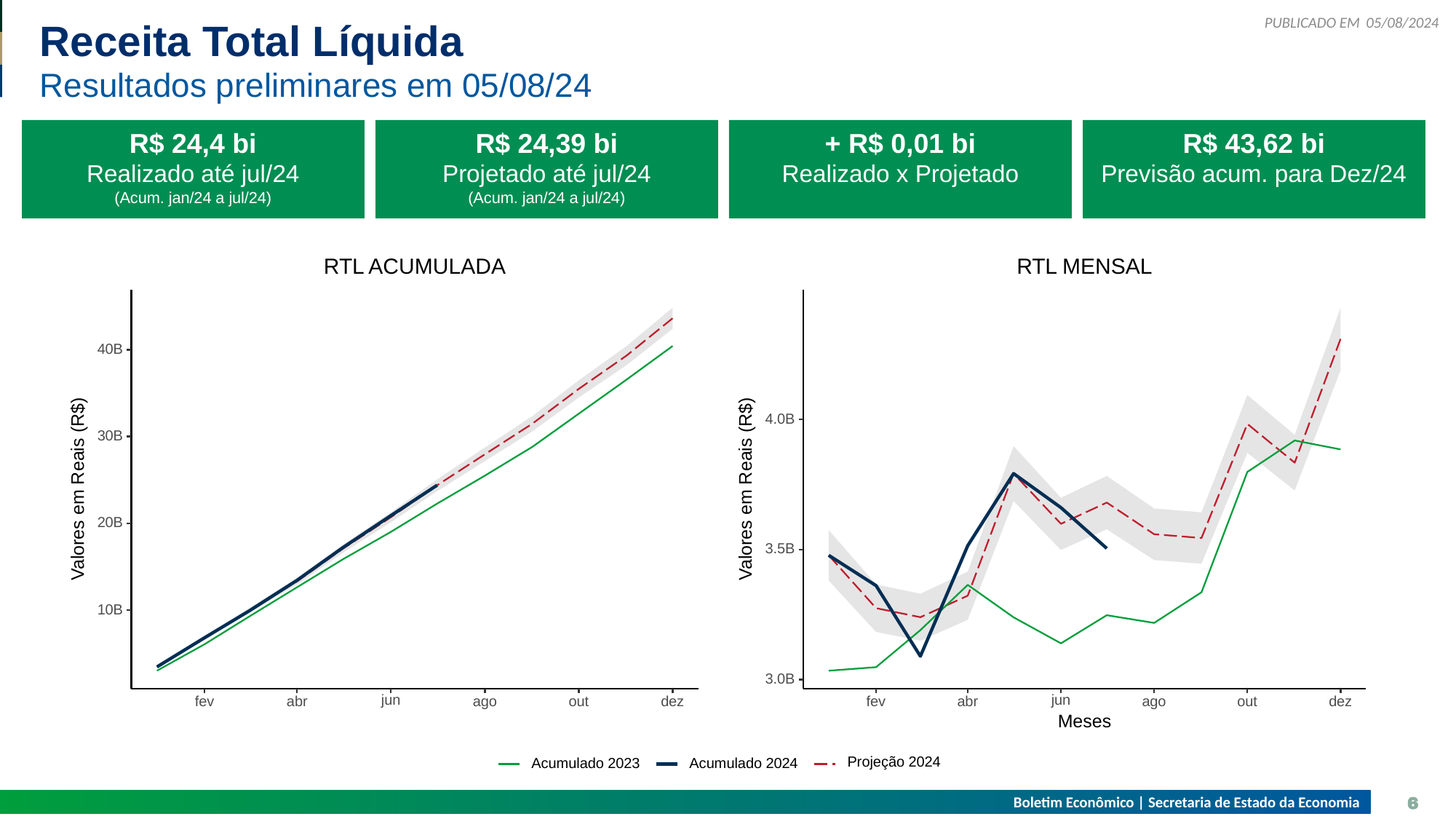

05/08/2024
# Receita Total Líquida
Resultados preliminares em 05/08/24
R$ 24,4 bi
Realizado até jul/24
(Acum. jan/24 a jul/24)
R$ 24,39 bi
Projetado até jul/24
(Acum. jan/24 a jul/24)
+ R$ 0,01 bi
Realizado x Projetado
R$ 43,62 bi
Previsão acum. para Dez/24

RTL ACUMULADA
RTL MENSAL

40B

4.0B

30B

Valores em Reais (R$)
Valores em Reais (R$)

20B

3.5B

10B

3.0B

jun
jun
ago
ago
fev
fev
abr
dez
abr
dez
out
out
Meses

Projeção 2024
Acumulado 2023
Acumulado 2024

Boletim Econômico | Secretaria de Estado da Economia
6